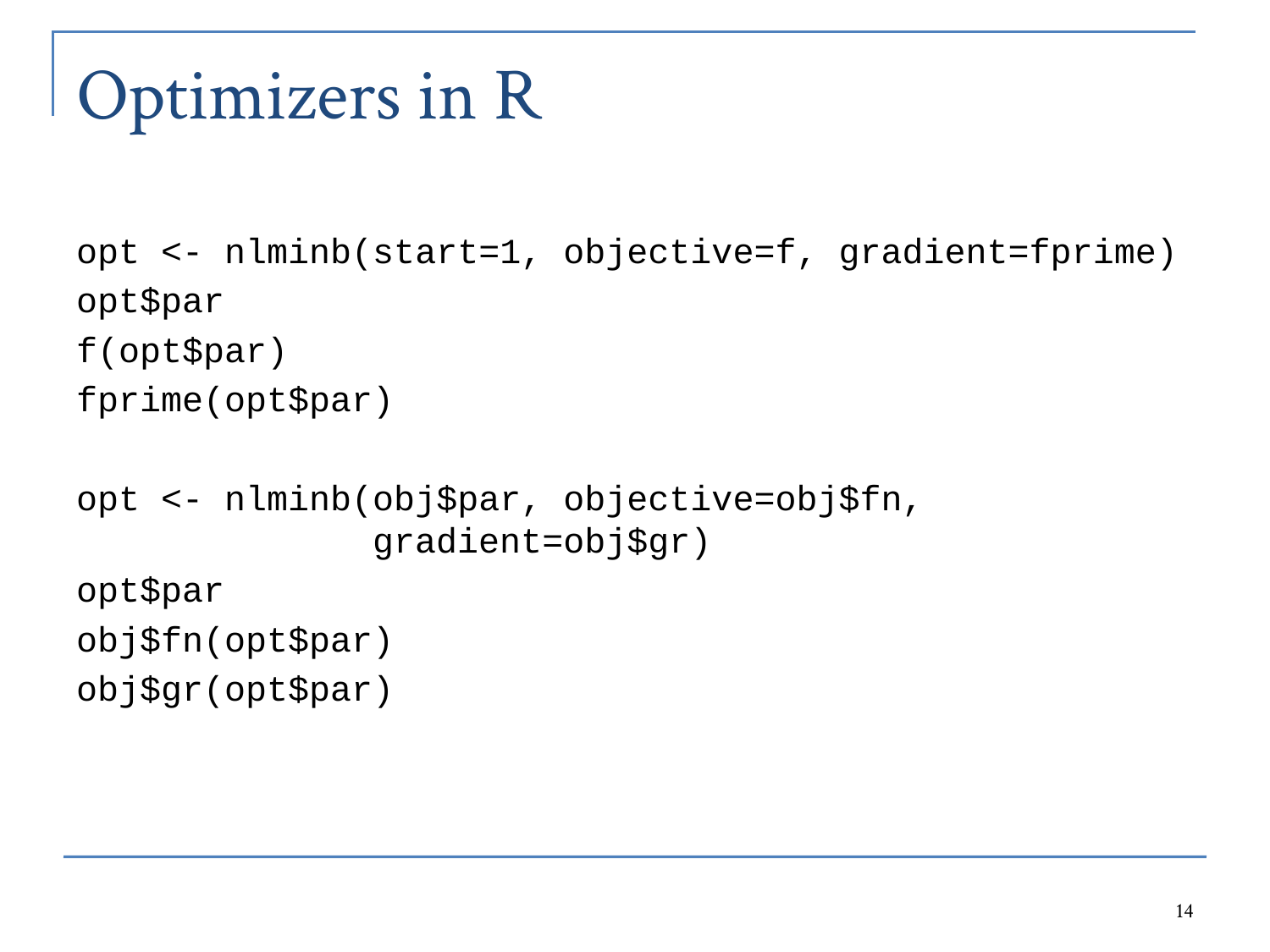

# Optimizers in R
opt <- nlminb(start=1, objective=f, gradient=fprime)
opt$par
f(opt$par)
fprime(opt$par)

opt <- nlminb(obj$par, objective=obj$fn,     		        gradient=obj$gr)
opt$par
obj$fn(opt$par)
obj$gr(opt$par)
14